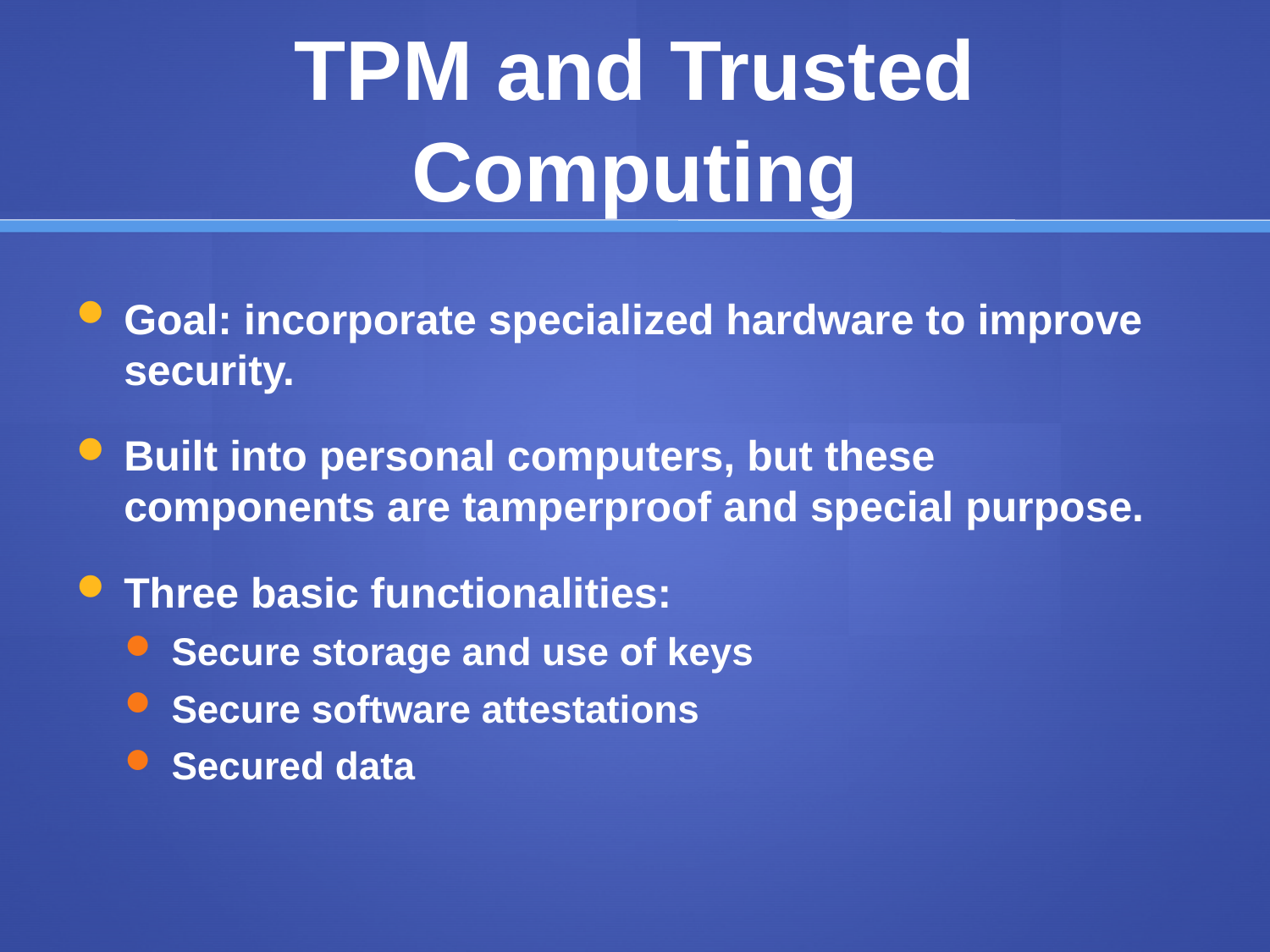

# TPM and Trusted Computing
Goal: incorporate specialized hardware to improve security.
Built into personal computers, but these components are tamperproof and special purpose.
Three basic functionalities:
Secure storage and use of keys
Secure software attestations
Secured data